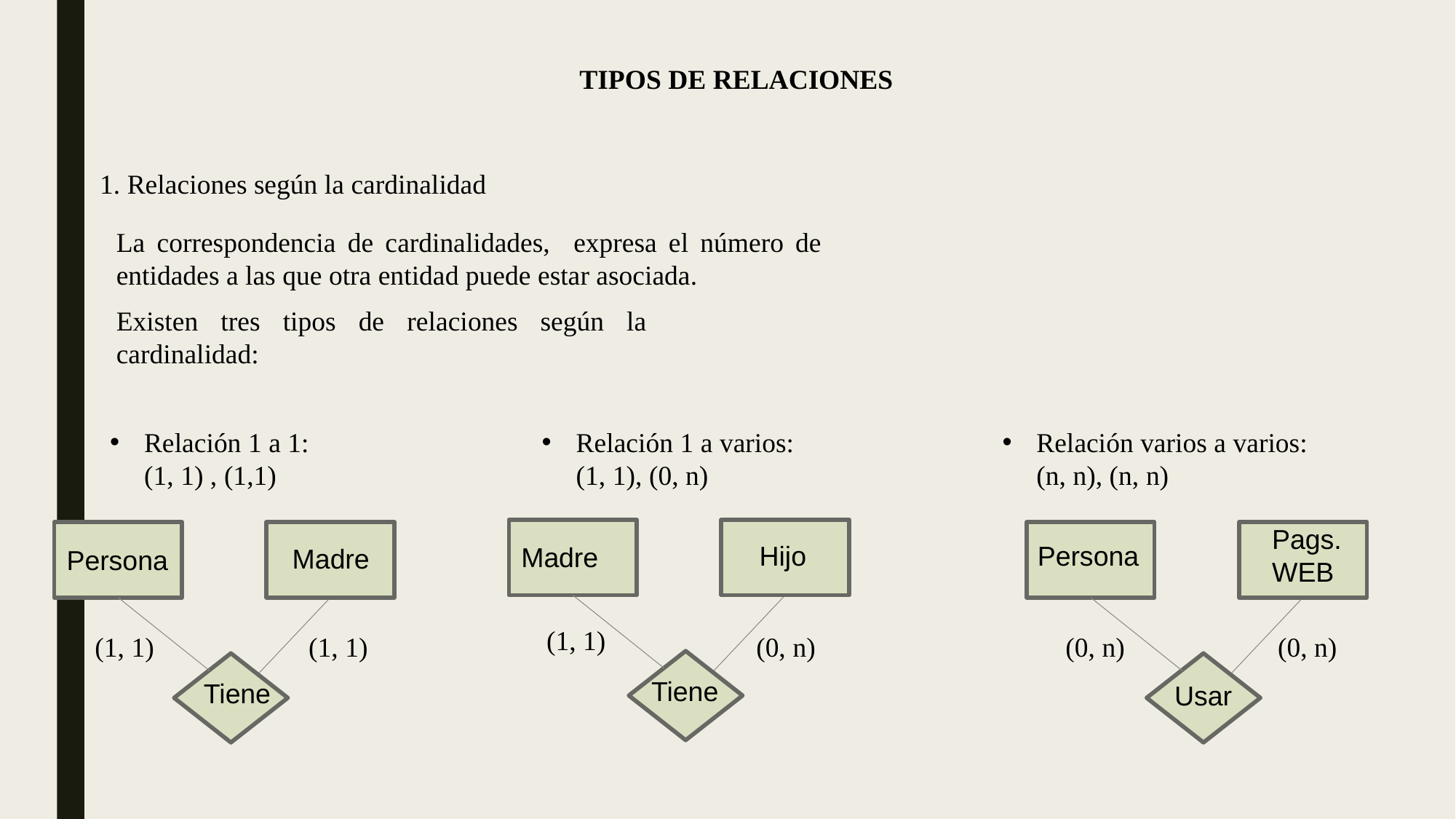

TIPOS DE RELACIONES
1. Relaciones según la cardinalidad
La correspondencia de cardinalidades,  expresa el número de entidades a las que otra entidad puede estar asociada.
Existen tres tipos de relaciones según la cardinalidad:
Relación 1 a 1: (1, 1) , (1,1)
Relación 1 a varios: (1, 1), (0, n)
Relación varios a varios: (n, n), (n, n)
Pags. WEB

Hijo
Persona
Madre
Madre
Persona
(1, 1)
(1, 1)
(1, 1)
(0, n)
(0, n)
(0, n)
Tiene
Tiene
Usar